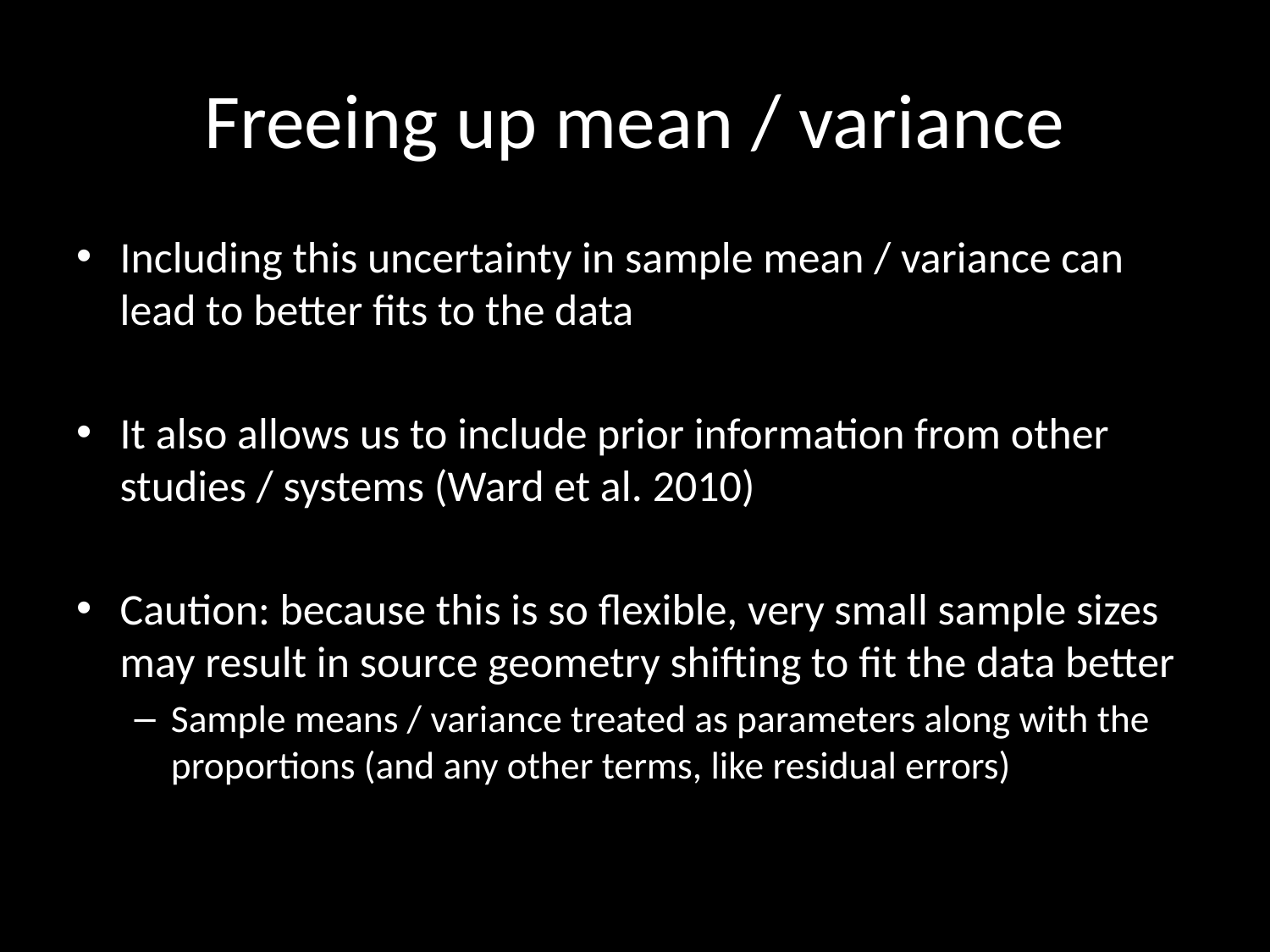

# Freeing up mean / variance
Including this uncertainty in sample mean / variance can lead to better fits to the data

It also allows us to include prior information from other studies / systems (Ward et al. 2010)

Caution: because this is so flexible, very small sample sizes may result in source geometry shifting to fit the data better
Sample means / variance treated as parameters along with the proportions (and any other terms, like residual errors)